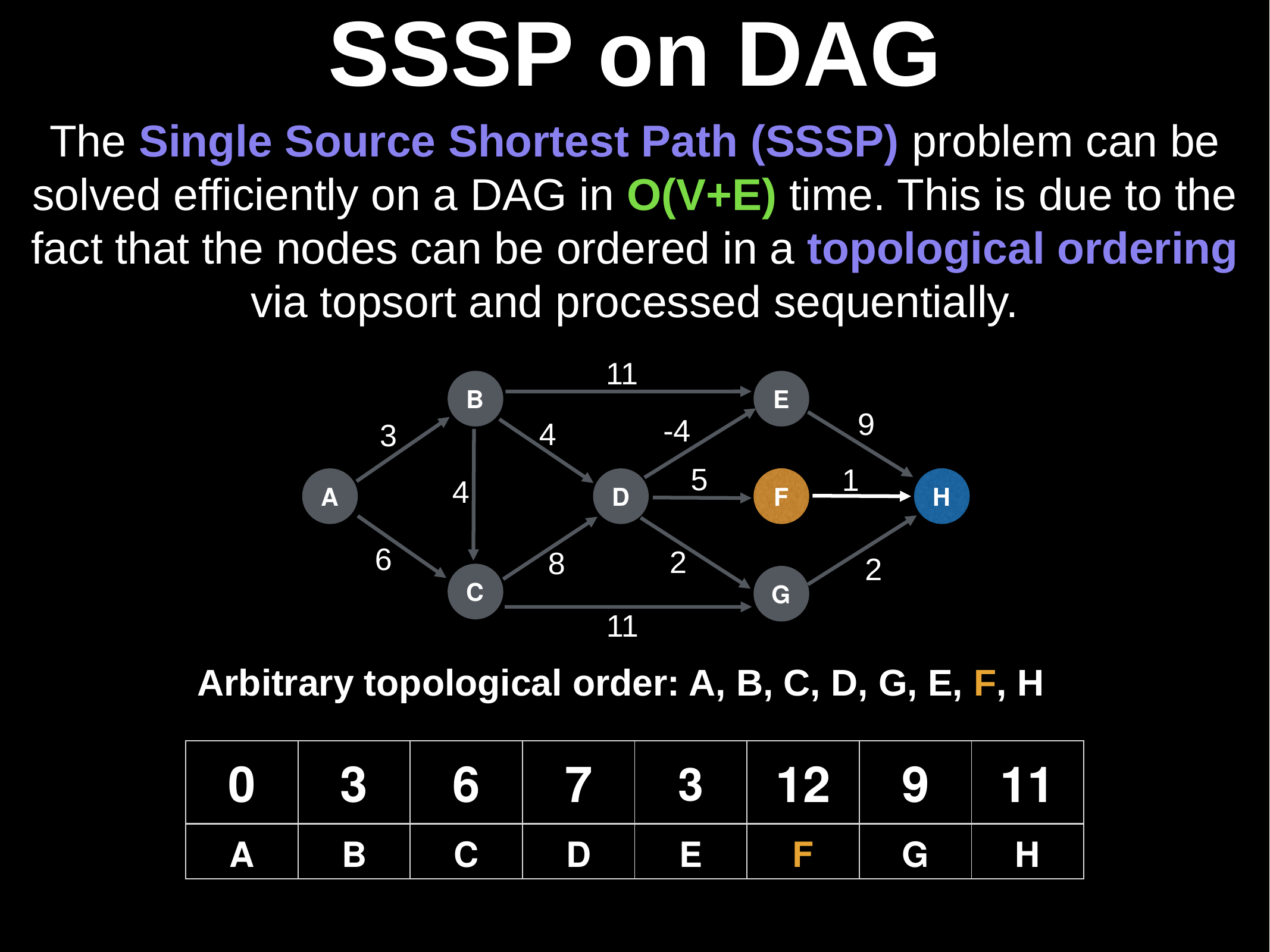

# SSSP on DAG
The Single Source Shortest Path (SSSP) problem can be solved efficiently on a DAG in O(V+E) time. This is due to the fact that the nodes can be ordered in a topological ordering via topsort and processed sequentially.
11
B
E

9
-4

4
3

5
1
4
A
D
F
H

6
2
8
2
C
G
11

Arbitrary topological order: A, B, C, D, G, E, F, H
| 0 | 3 | 6 | 7 | 3 | 12 | 9 | 11 |
| --- | --- | --- | --- | --- | --- | --- | --- |
| A | B | C | D | E | F | G | H |
| --- | --- | --- | --- | --- | --- | --- | --- |